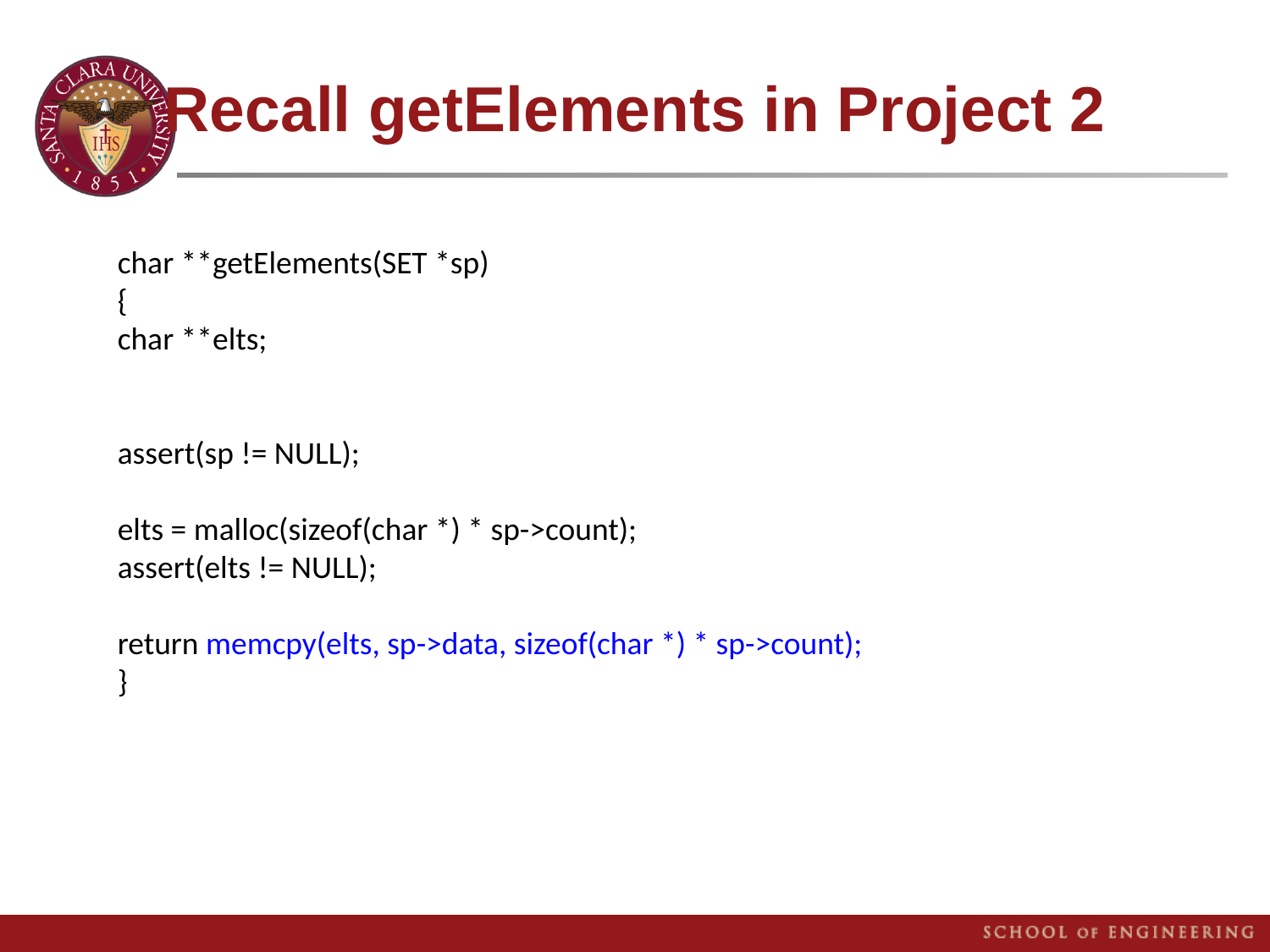

# Recall getElements in Project 2
char **getElements(SET *sp)
{
char **elts;
assert(sp != NULL);
elts = malloc(sizeof(char *) * sp->count);
assert(elts != NULL);
return memcpy(elts, sp->data, sizeof(char *) * sp->count);
}